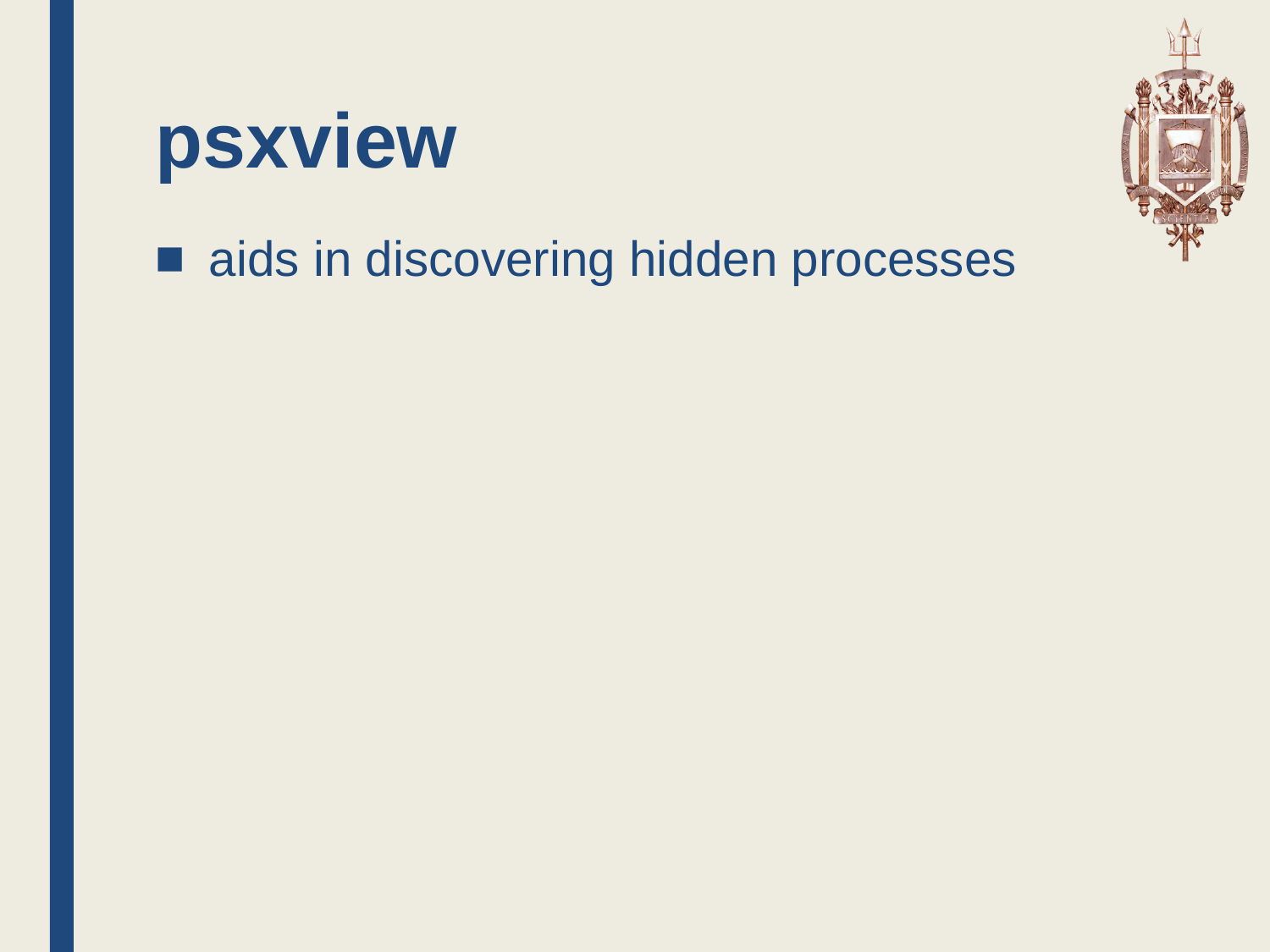

# psxview
aids in discovering hidden processes